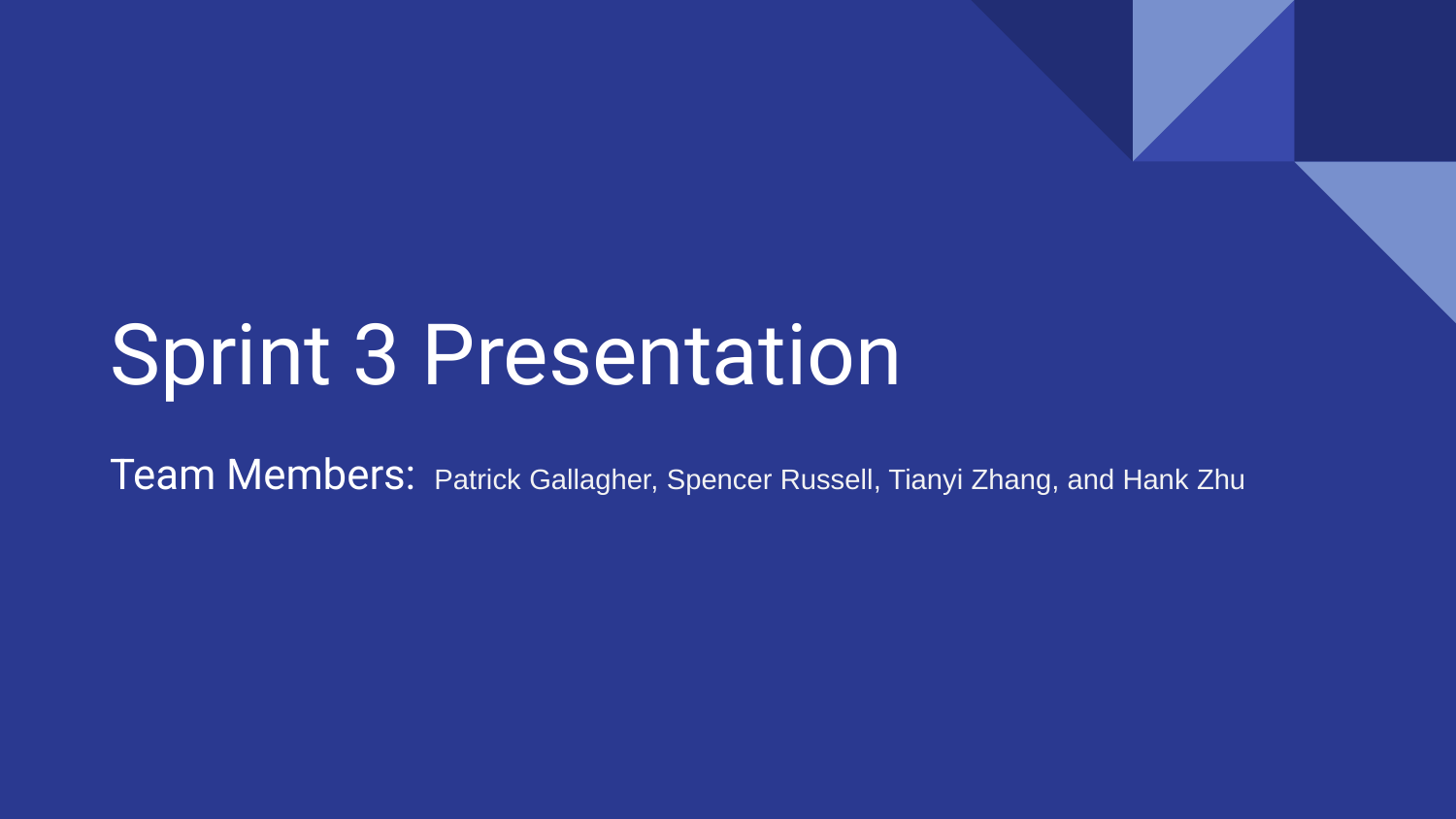

# Sprint 3 Presentation
Team Members:  Patrick Gallagher, Spencer Russell, Tianyi Zhang, and Hank Zhu